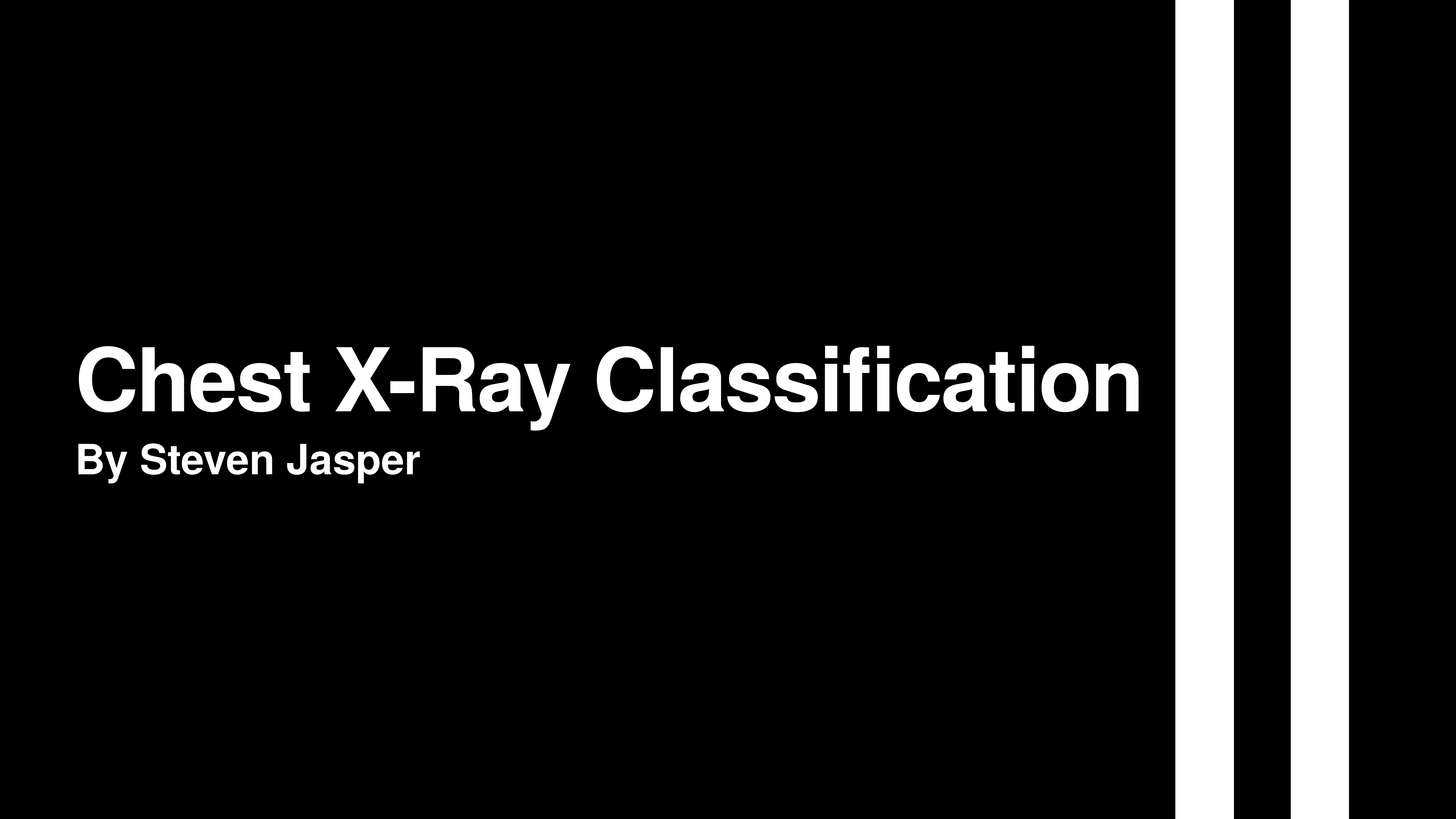

# Chest X-Ray Classification
By Steven Jasper